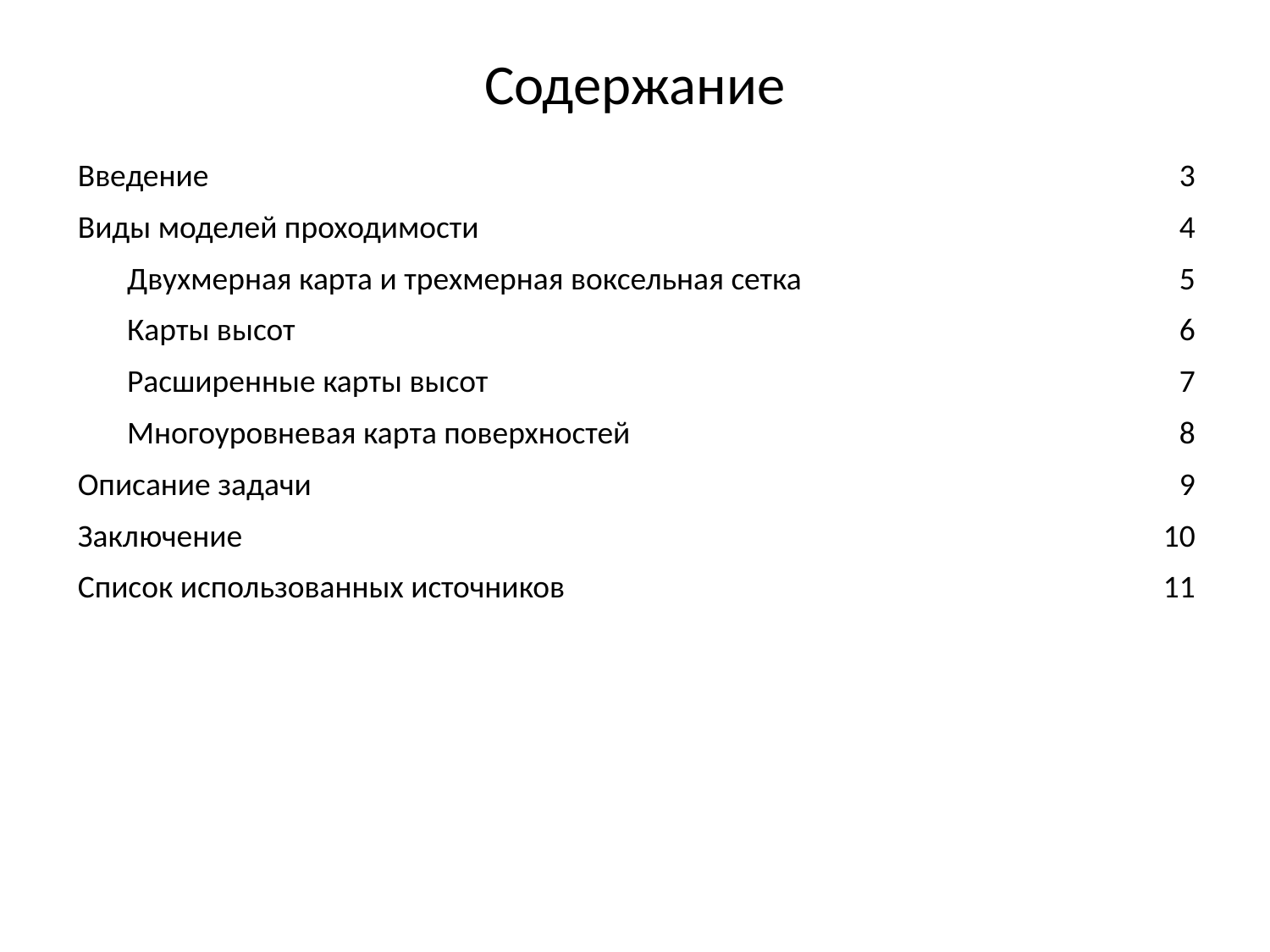

# Содержание
| Введение | 3 |
| --- | --- |
| Виды моделей проходимости | 4 |
| Двухмерная карта и трехмерная воксельная сетка | 5 |
| Карты высот | 6 |
| Расширенные карты высот | 7 |
| Многоуровневая карта поверхностей | 8 |
| Описание задачи | 9 |
| Заключение | 10 |
| Список использованных источников | 11 |